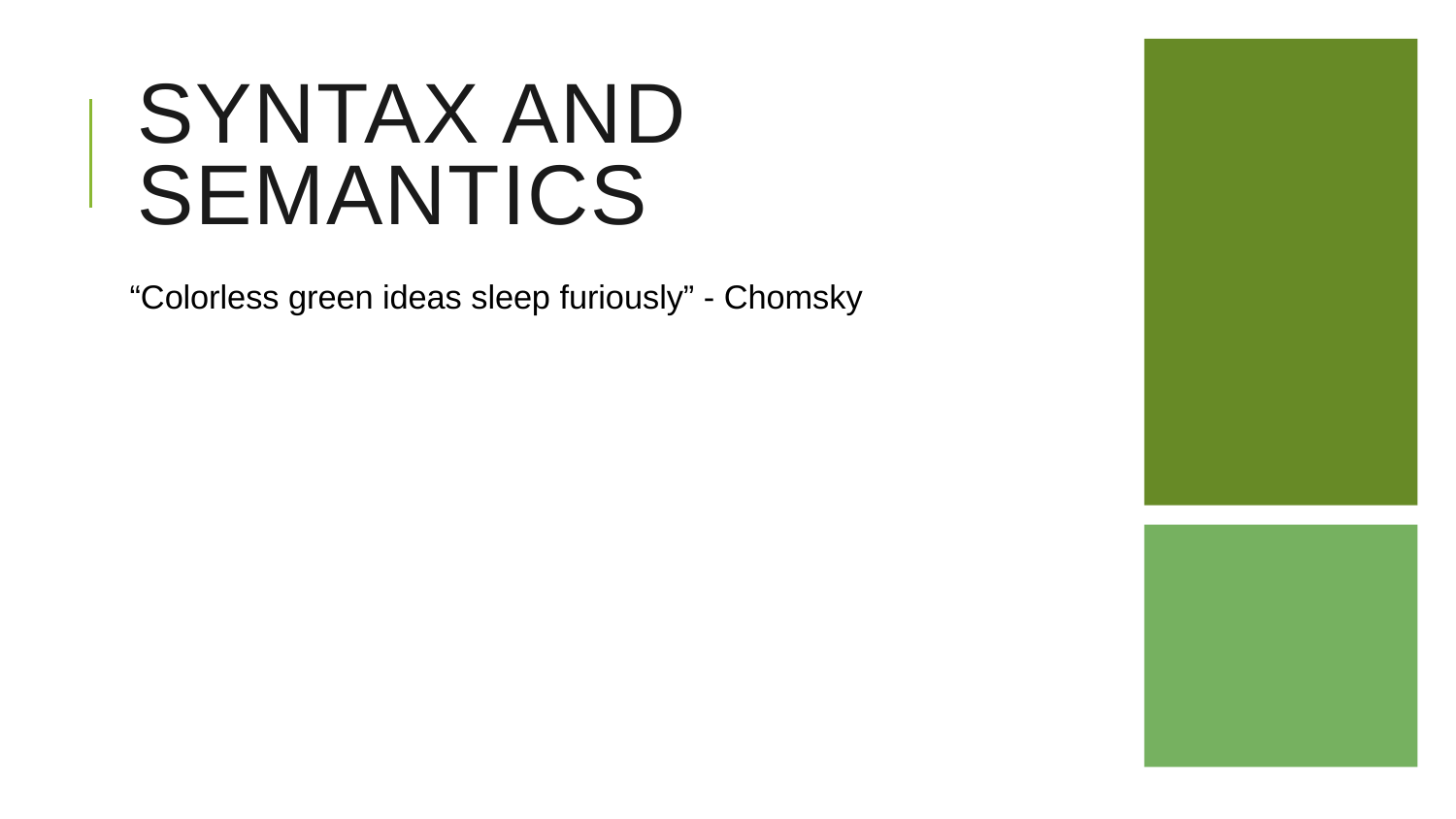

# Syntax and Semantics
“Colorless green ideas sleep furiously” - Chomsky